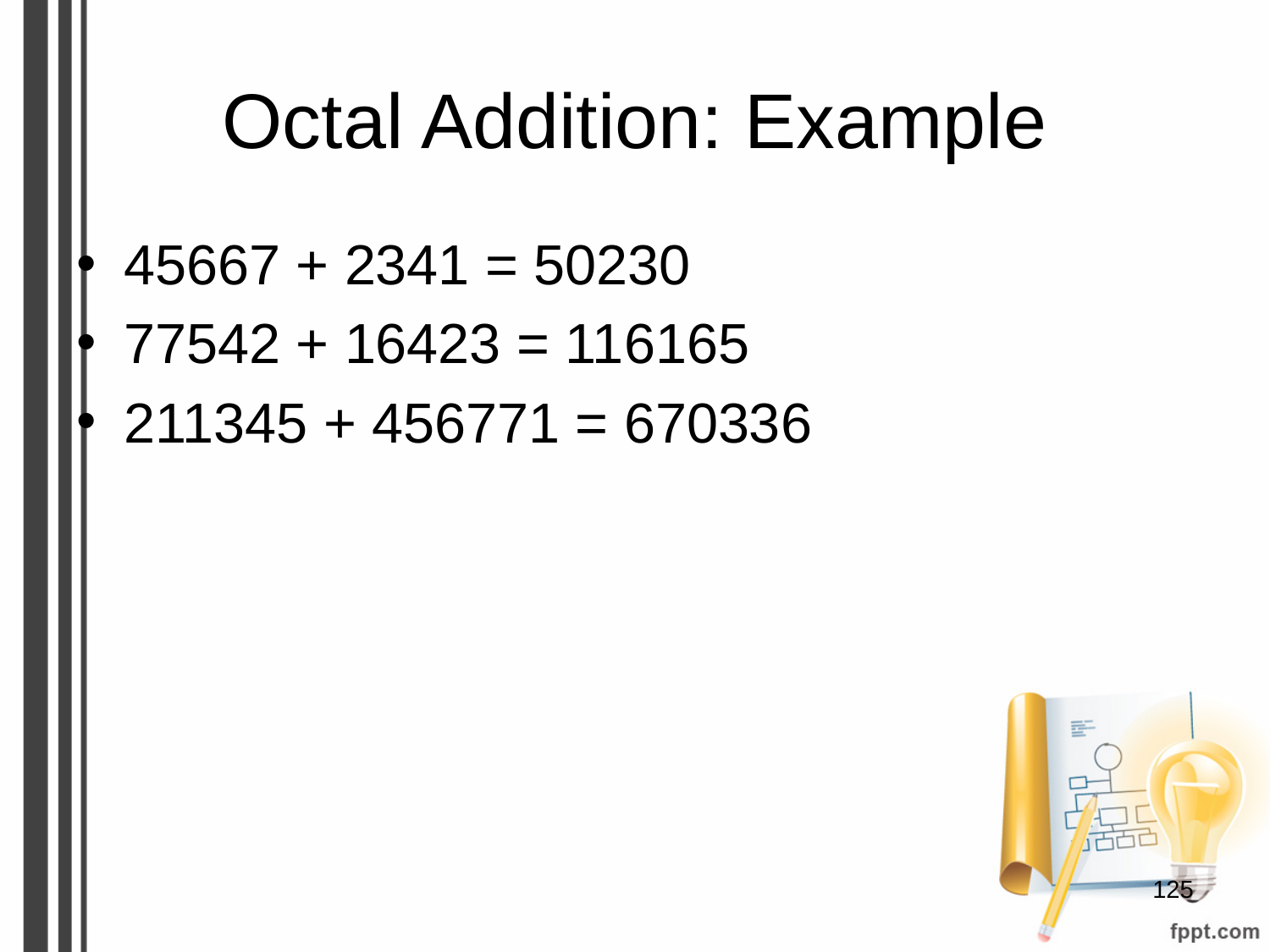

# Octal Addition: Example
45667 + 2341 = 50230
77542 + 16423 = 116165
211345 + 456771 = 670336
125